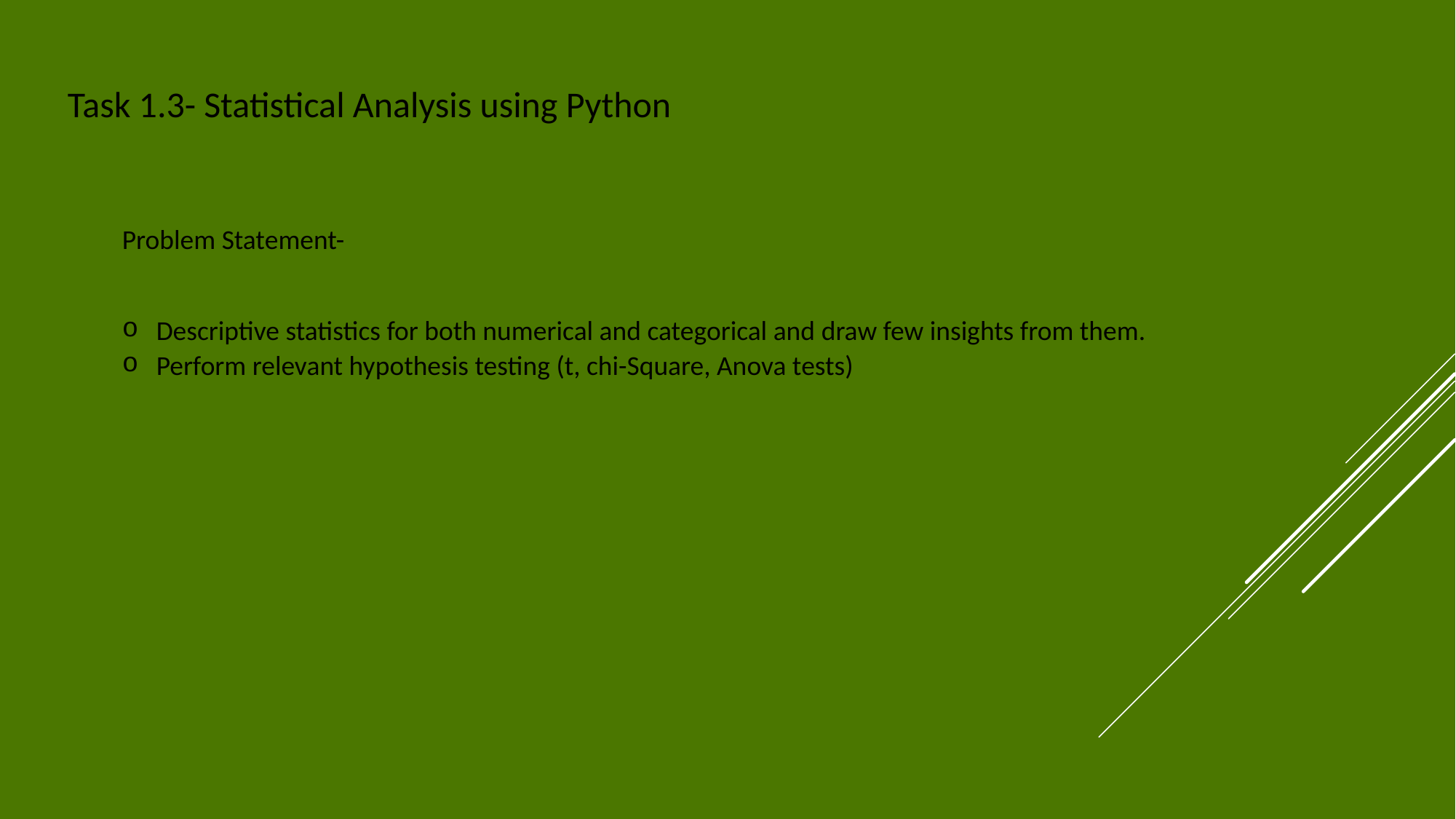

Task 1.3- Statistical Analysis using Python
Problem Statement-

Descriptive statistics for both numerical and categorical and draw few insights from them.
Perform relevant hypothesis testing (t, chi-Square, Anova tests)